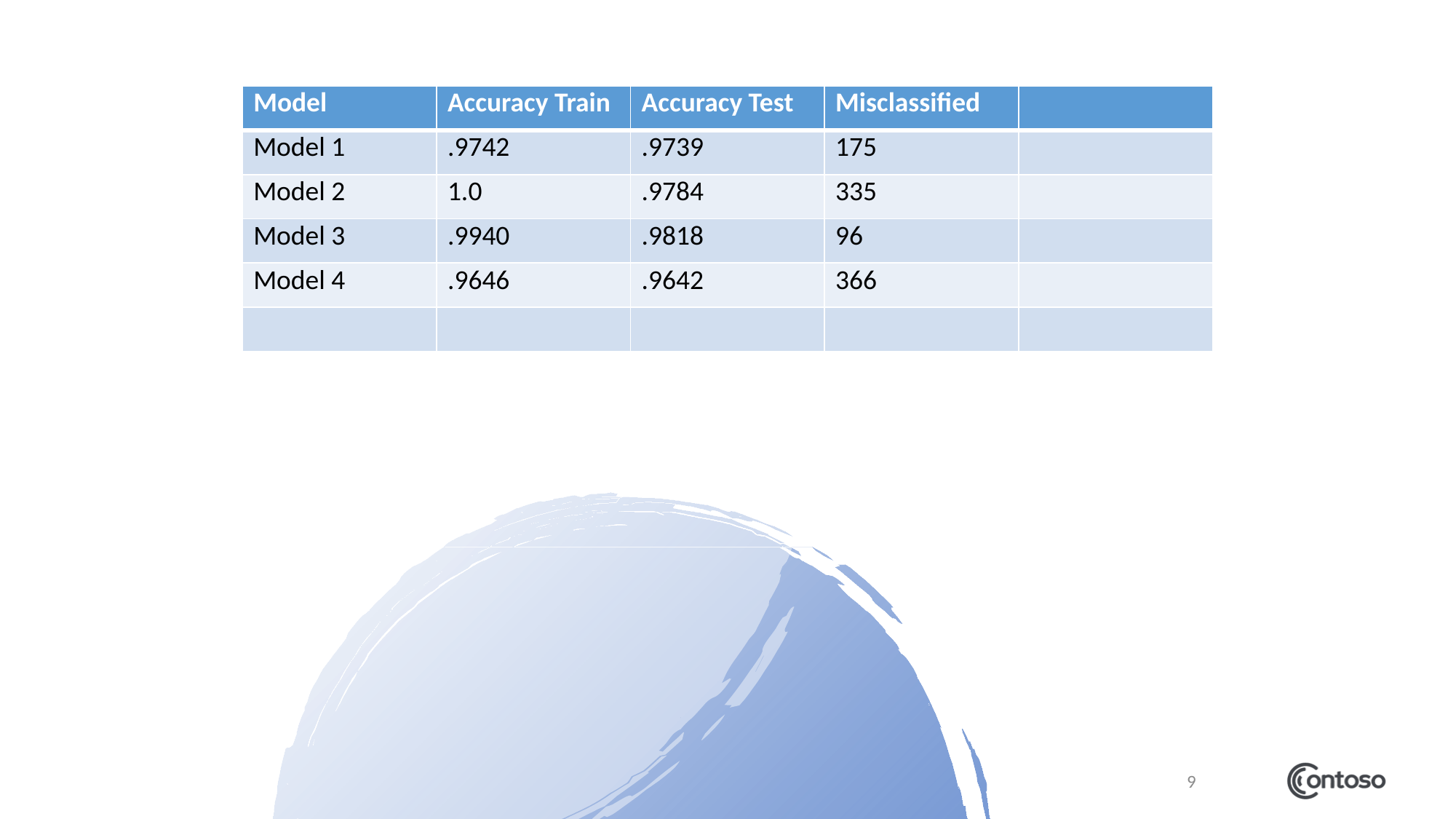

| Model | Accuracy Train | Accuracy Test | Misclassified |  |
| --- | --- | --- | --- | --- |
| Model 1 | .9742 | .9739 | 175 |  |
| Model 2 | 1.0 | .9784 | 335 |  |
| Model 3 | .9940 | .9818 | 96 |  |
| Model 4 | .9646 | .9642 | 366 |  |
|  |  |  |  |  |
9